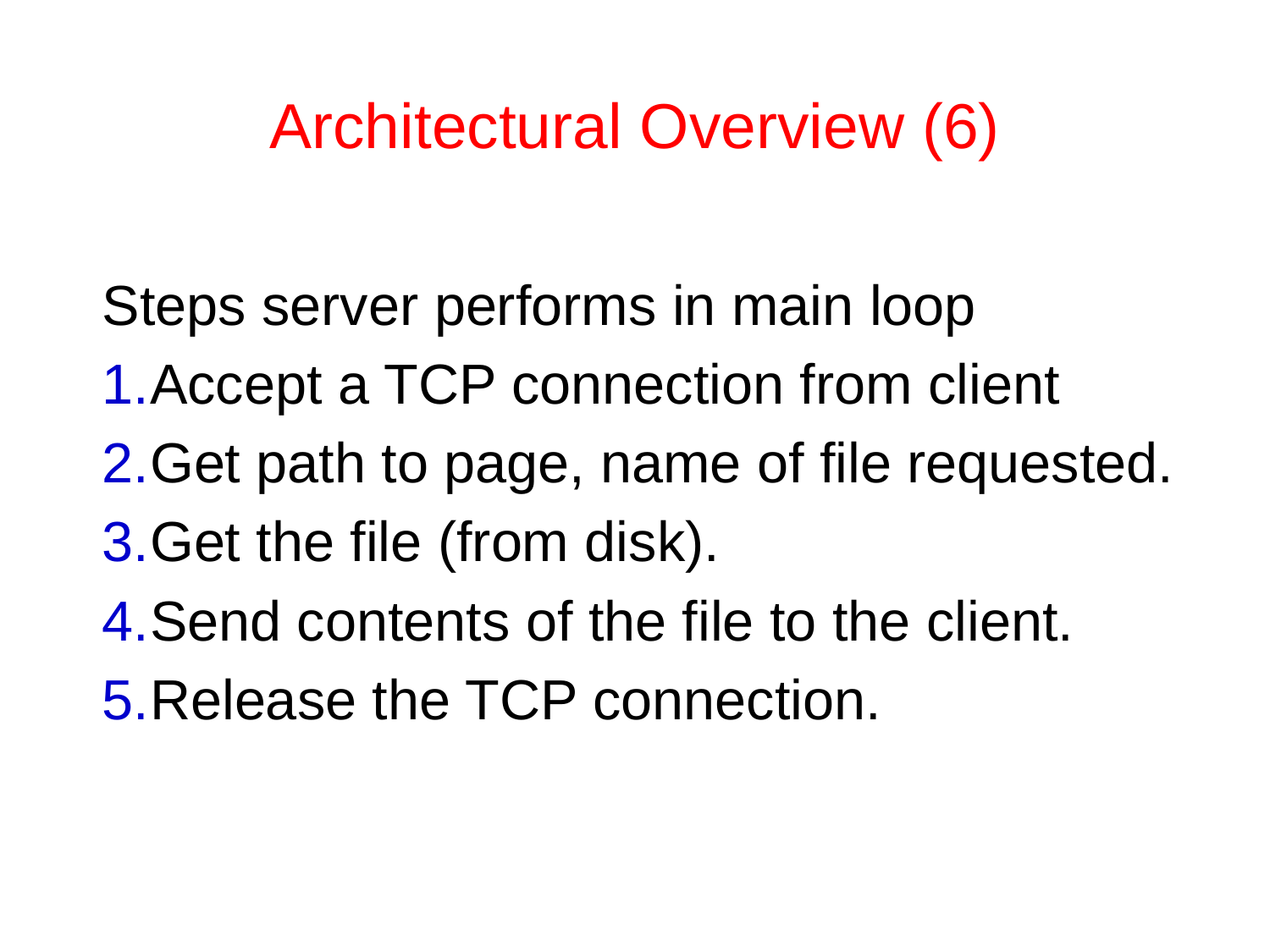

# Architectural Overview (6)
Steps server performs in main loop
Accept a TCP connection from client
Get path to page, name of file requested.
Get the file (from disk).
Send contents of the file to the client.
Release the TCP connection.